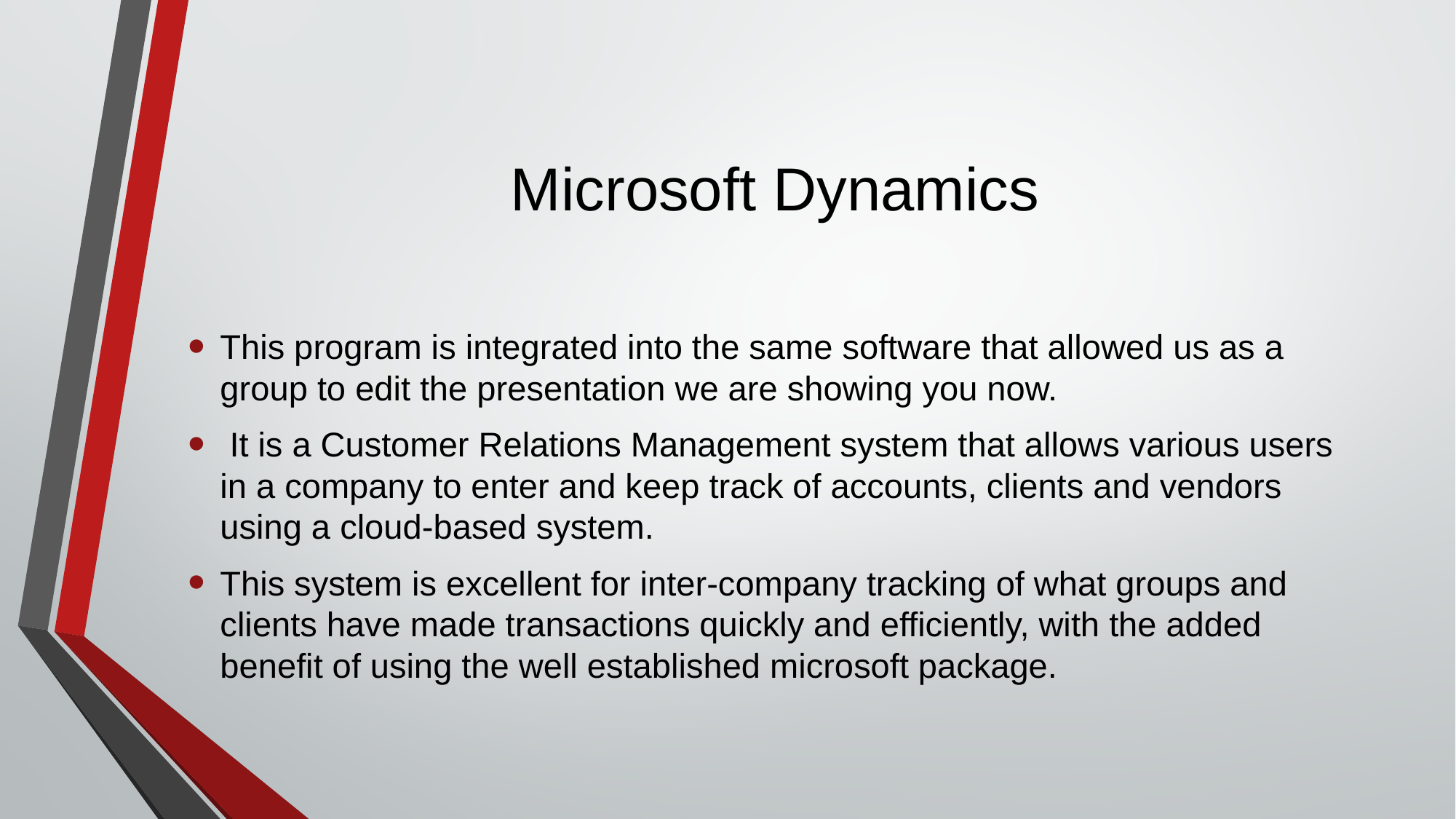

# Microsoft Dynamics
This program is integrated into the same software that allowed us as a group to edit the presentation we are showing you now.
 It is a Customer Relations Management system that allows various users in a company to enter and keep track of accounts, clients and vendors using a cloud-based system.
This system is excellent for inter-company tracking of what groups and clients have made transactions quickly and efficiently, with the added benefit of using the well established microsoft package.